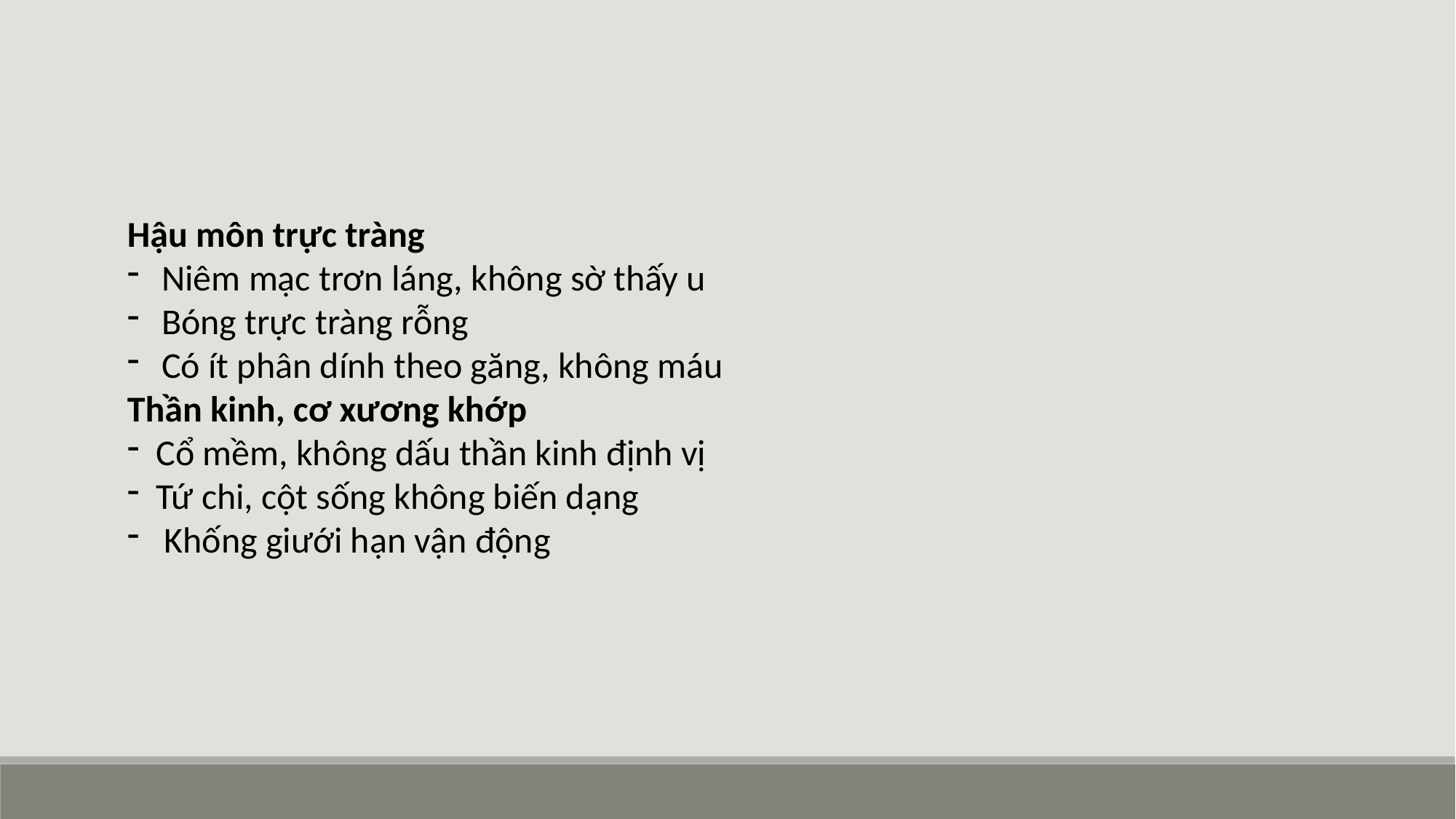

Hậu môn trực tràng
Niêm mạc trơn láng, không sờ thấy u
Bóng trực tràng rỗng
Có ít phân dính theo găng, không máu
Thần kinh, cơ xương khớp
  Cổ mềm, không dấu thần kinh định vị
  Tứ chi, cột sống không biến dạng
   Khống giưới hạn vận động